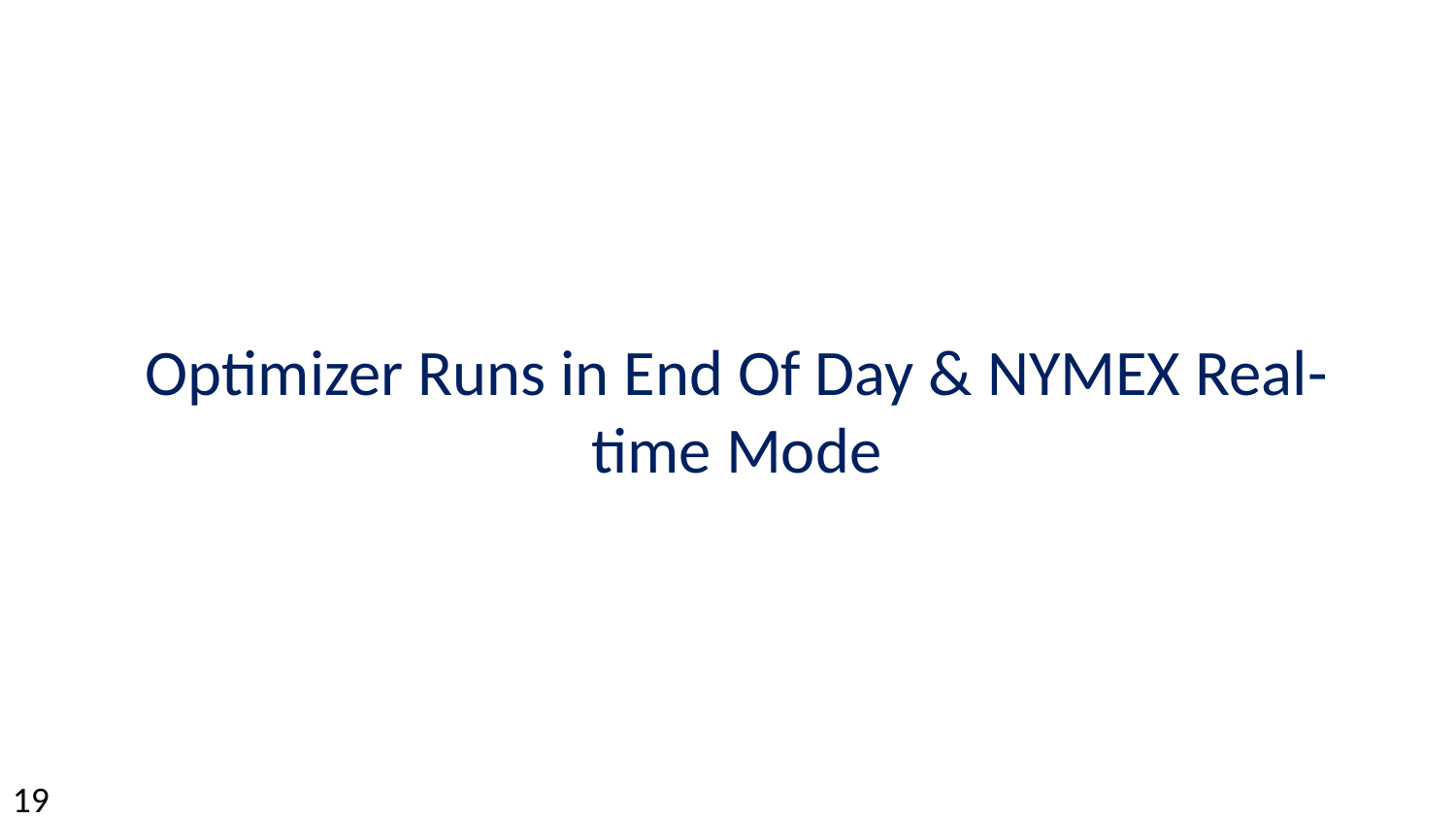

Optimizer Runs in End Of Day & NYMEX Real-time Mode
19